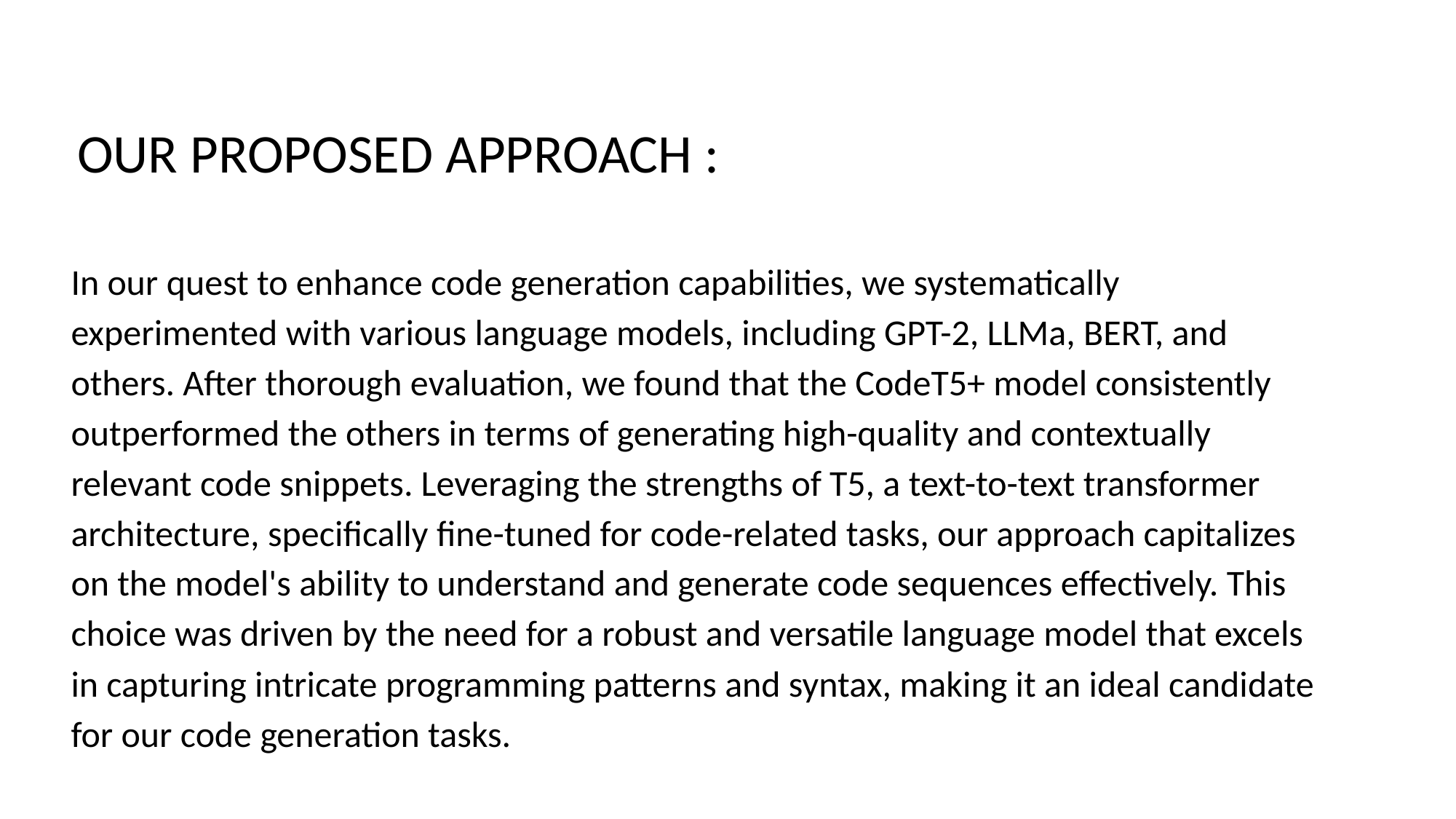

OUR PROPOSED APPROACH :

In our quest to enhance code generation capabilities, we systematically experimented with various language models, including GPT-2, LLMa, BERT, and others. After thorough evaluation, we found that the CodeT5+ model consistently outperformed the others in terms of generating high-quality and contextually relevant code snippets. Leveraging the strengths of T5, a text-to-text transformer architecture, specifically fine-tuned for code-related tasks, our approach capitalizes on the model's ability to understand and generate code sequences effectively. This choice was driven by the need for a robust and versatile language model that excels in capturing intricate programming patterns and syntax, making it an ideal candidate for our code generation tasks.